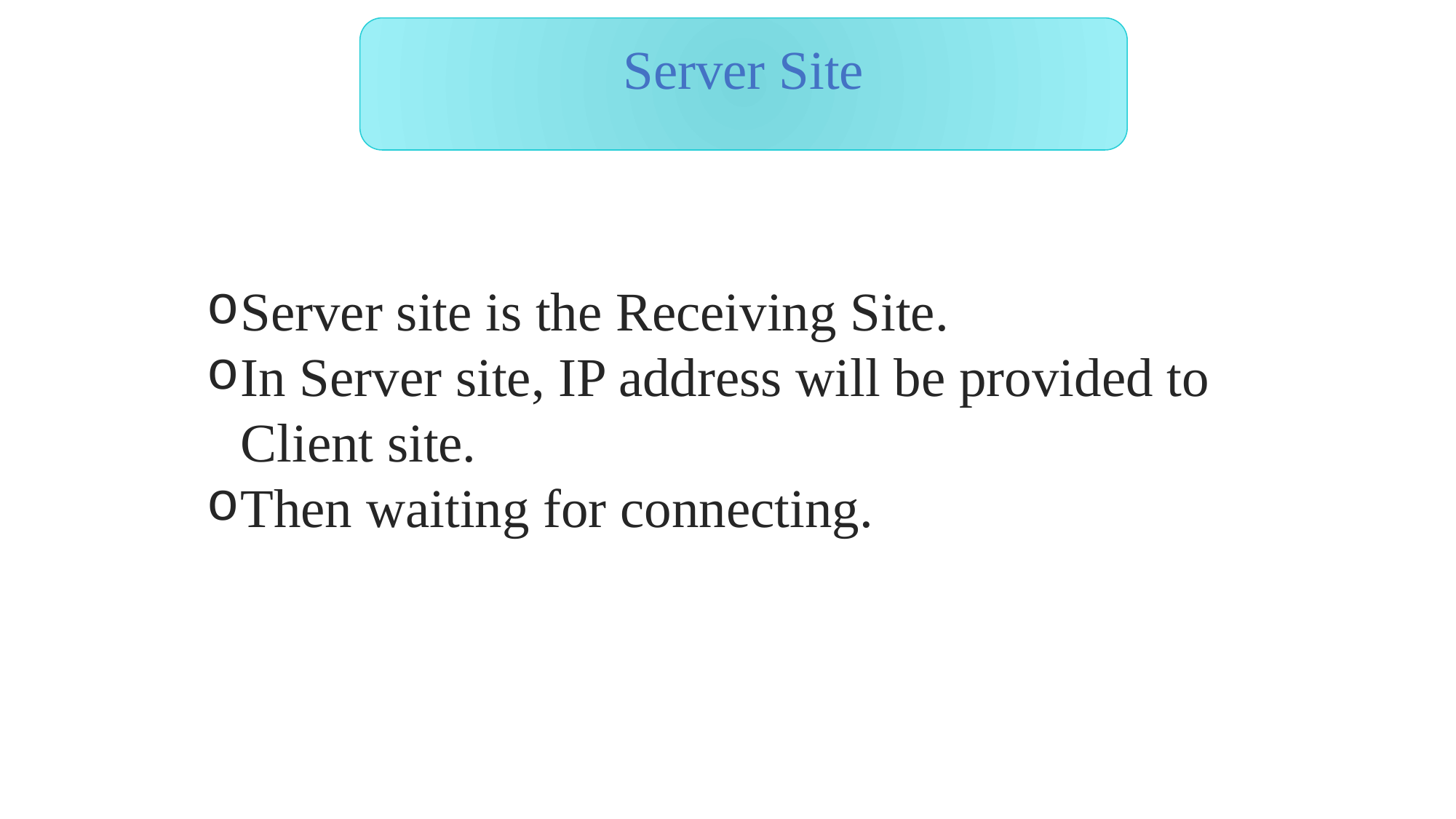

Server Site

Server site is the Receiving Site.
In Server site, IP address will be provided to Client site.
Then waiting for connecting.